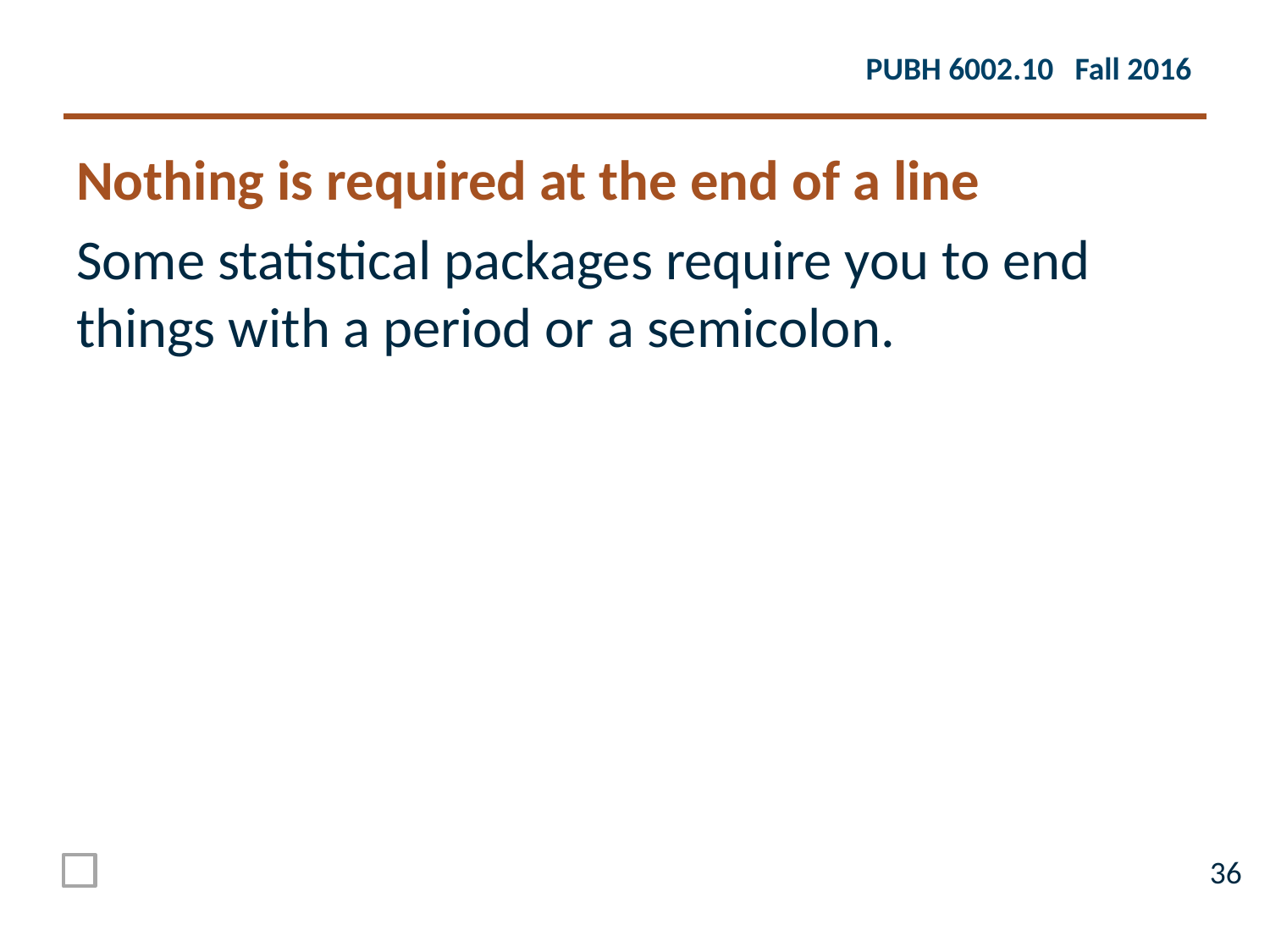

Nothing is required at the end of a line
Some statistical packages require you to end things with a period or a semicolon.